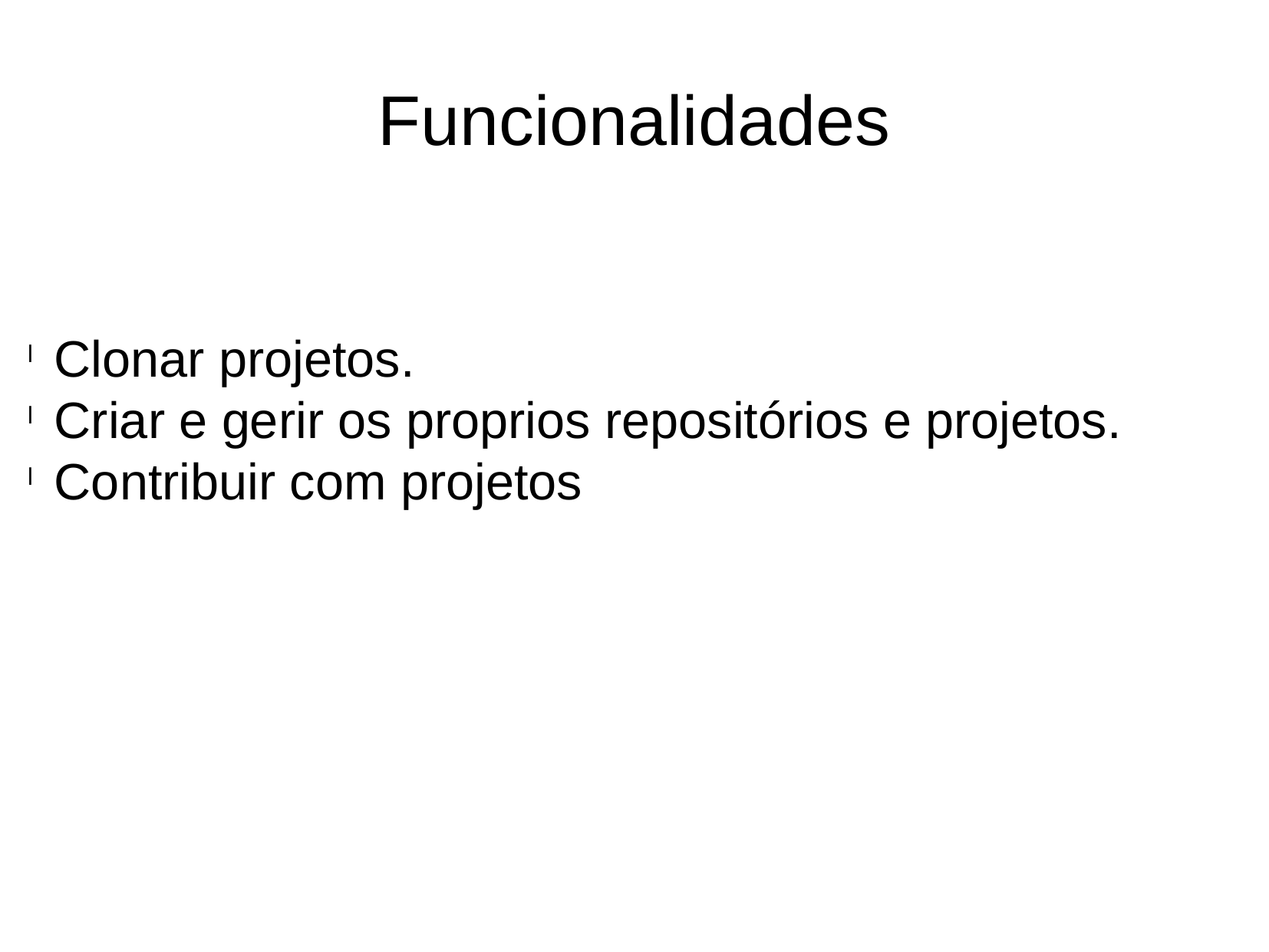

Funcionalidades
Clonar projetos.
Criar e gerir os proprios repositórios e projetos.
Contribuir com projetos